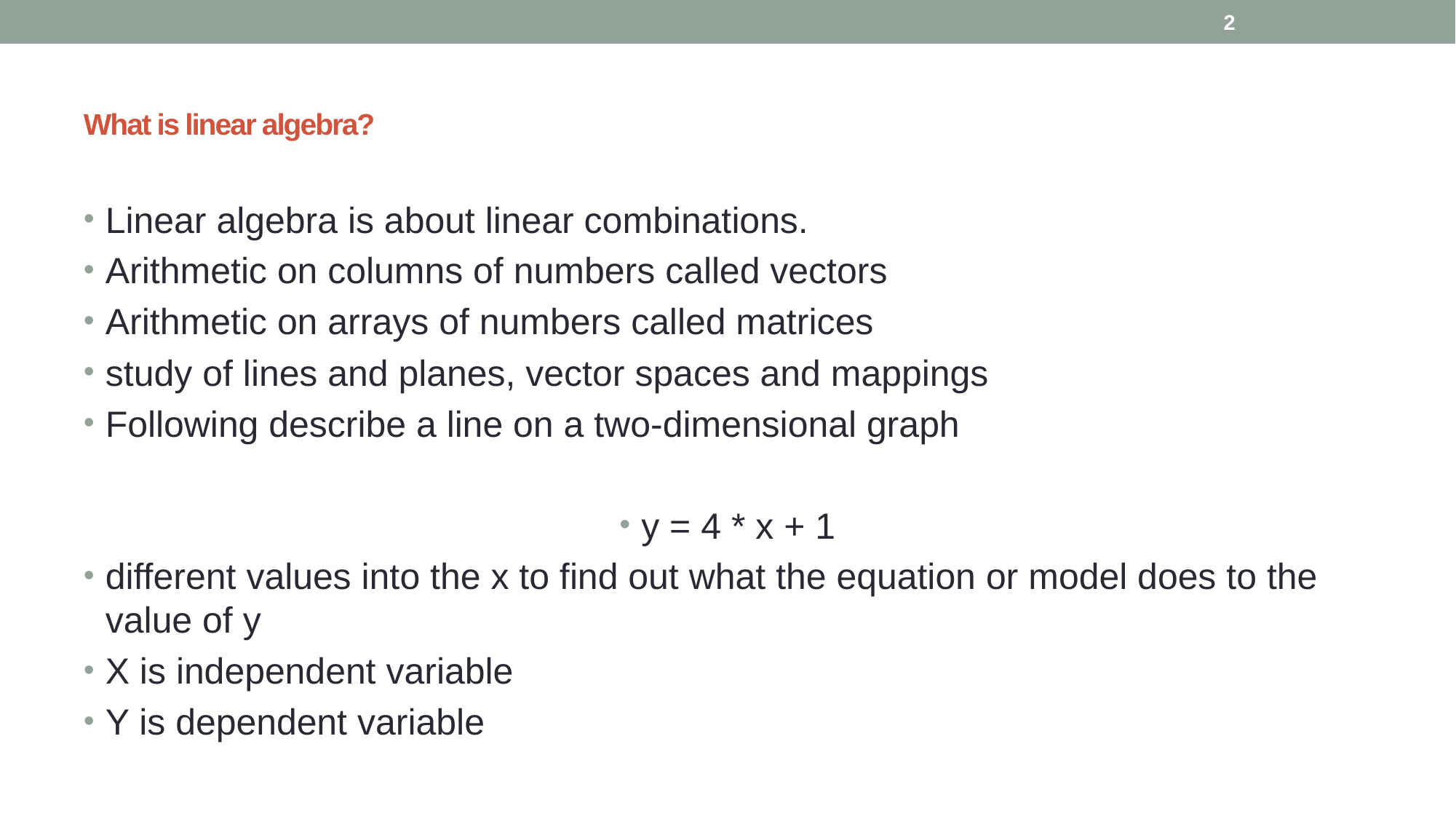

2
# What is linear algebra?
Linear algebra is about linear combinations.
Arithmetic on columns of numbers called vectors
Arithmetic on arrays of numbers called matrices
study of lines and planes, vector spaces and mappings
Following describe a line on a two-dimensional graph

y = 4 * x + 1
different values into the x to find out what the equation or model does to the value of y
X is independent variable
Y is dependent variable